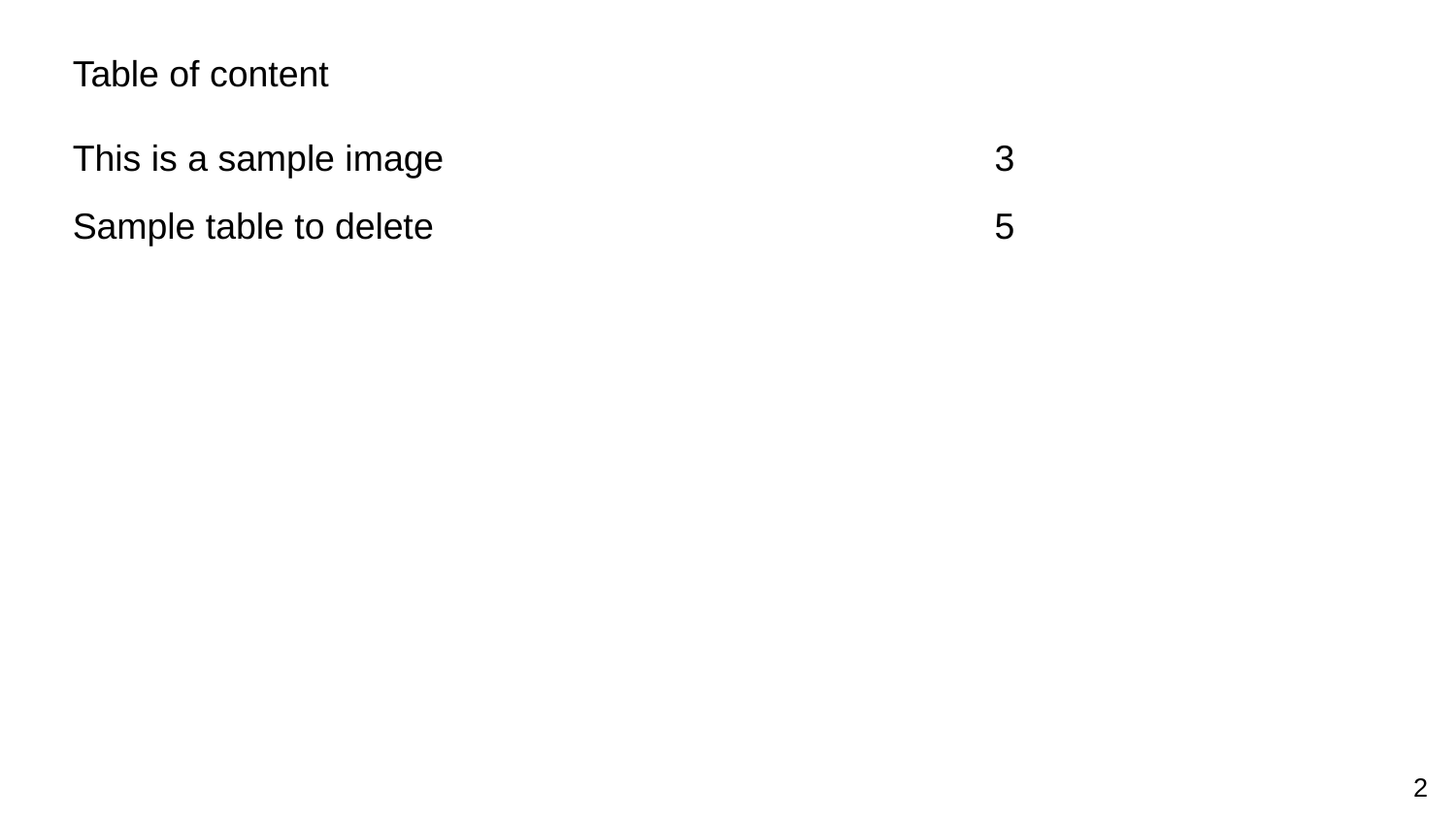

Table of content

| This is a sample image |  | 3 |
| --- | --- | --- |
| Sample table to delete |  | 5 |
2